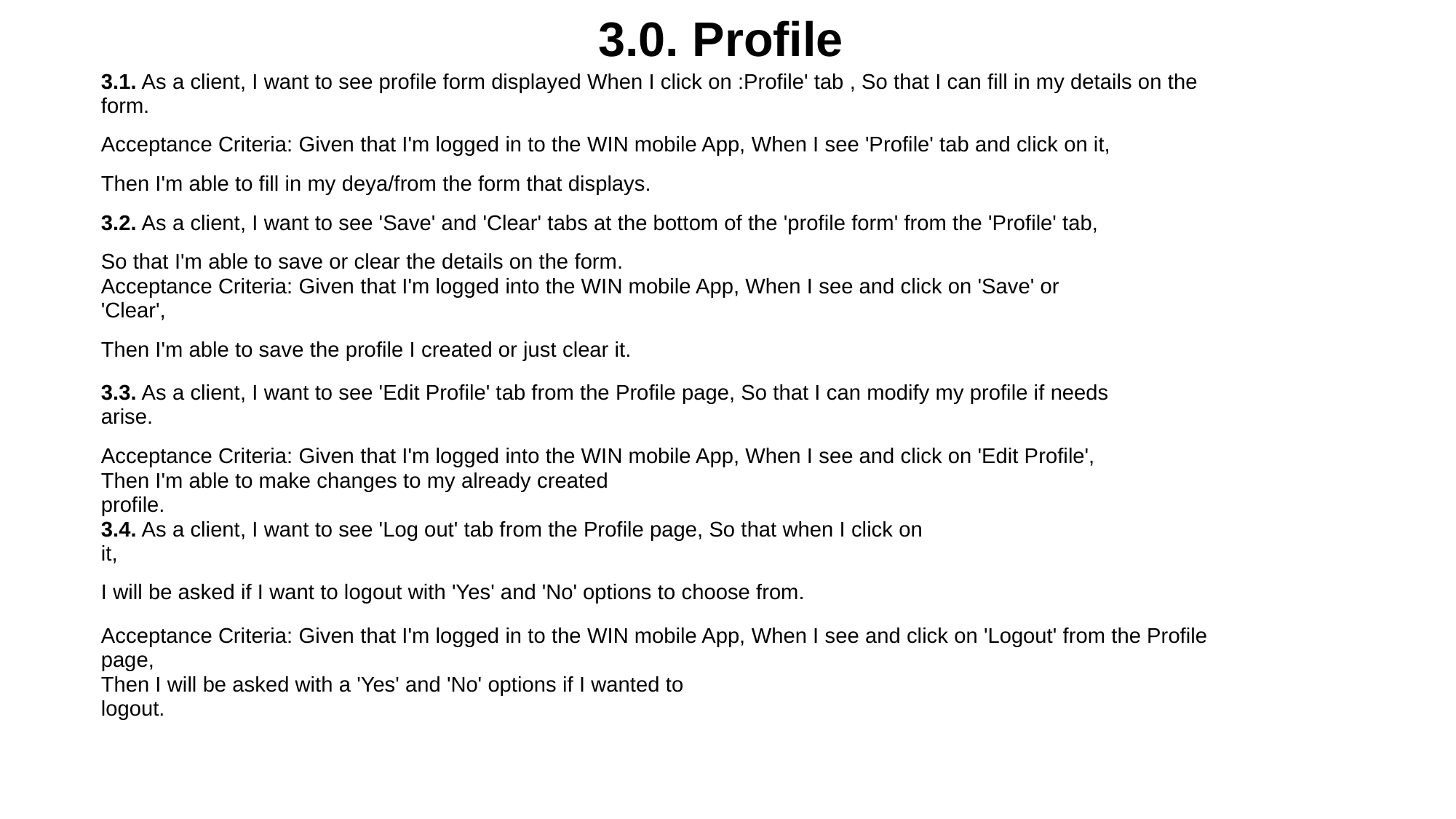

# 3.0. Profile
| 3.1. As a client, I want to see profile form displayed When I click on :Profile' tab , So that I can fill in my details on the form. |  |  |  |  |  |  |
| --- | --- | --- | --- | --- | --- | --- |
| Acceptance Criteria: Given that I'm logged in to the WIN mobile App, When I see 'Profile' tab and click on it, |  |  |  |  |  |  |
| Then I'm able to fill in my deya/from the form that displays. |  |  |  |  |  |  |
| 3.2. As a client, I want to see 'Save' and 'Clear' tabs at the bottom of the 'profile form' from the 'Profile' tab, |  |  |  |  |  |  |
| So that I'm able to save or clear the details on the form. |  |  |  |  |  |  |
| Acceptance Criteria: Given that I'm logged into the WIN mobile App, When I see and click on 'Save' or 'Clear', |  |  |  |  |  |  |
| Then I'm able to save the profile I created or just clear it. |  |  |  |  |  |  |
| 3.3. As a client, I want to see 'Edit Profile' tab from the Profile page, So that I can modify my profile if needs arise. |  |  |  |  |  |  |
| Acceptance Criteria: Given that I'm logged into the WIN mobile App, When I see and click on 'Edit Profile', |  |  |  |  |  |  |
| Then I'm able to make changes to my already created profile. |  |  |  |  |  |  |
| 3.4. As a client, I want to see 'Log out' tab from the Profile page, So that when I click on it, |  |  |  |  |  |  |
| I will be asked if I want to logout with 'Yes' and 'No' options to choose from. |  |  |  |  |  |  |
| Acceptance Criteria: Given that I'm logged in to the WIN mobile App, When I see and click on 'Logout' from the Profile page, |  |  |  |  |  |  |
| Then I will be asked with a 'Yes' and 'No' options if I wanted to logout. |  |  |  |  |  |  |